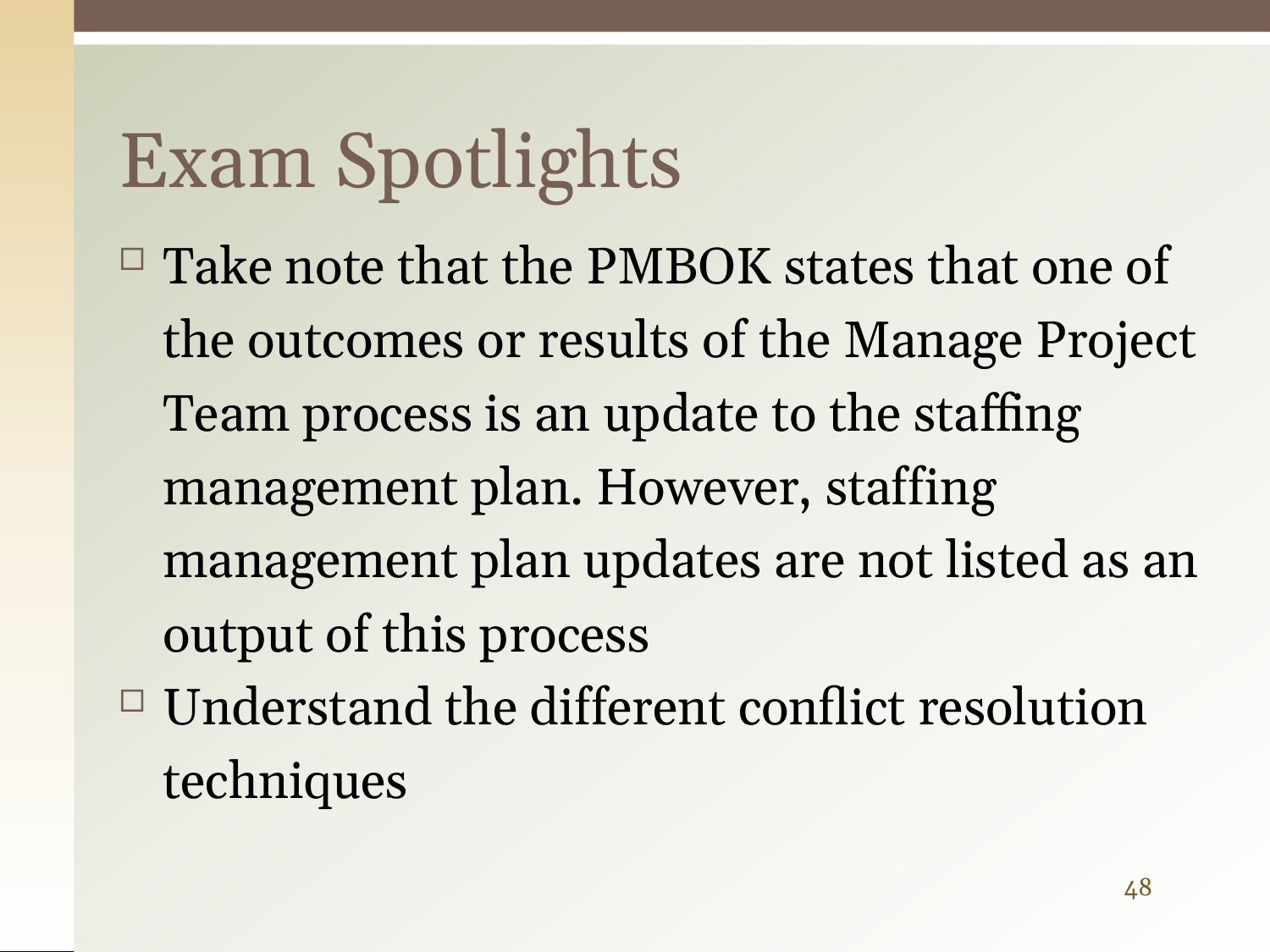

# Exam Spotlights
Take note that the PMBOK states that one of the outcomes or results of the Manage Project Team process is an update to the staffing management plan. However, staffing management plan updates are not listed as an output of this process
Understand the different conflict resolution
techniques
48